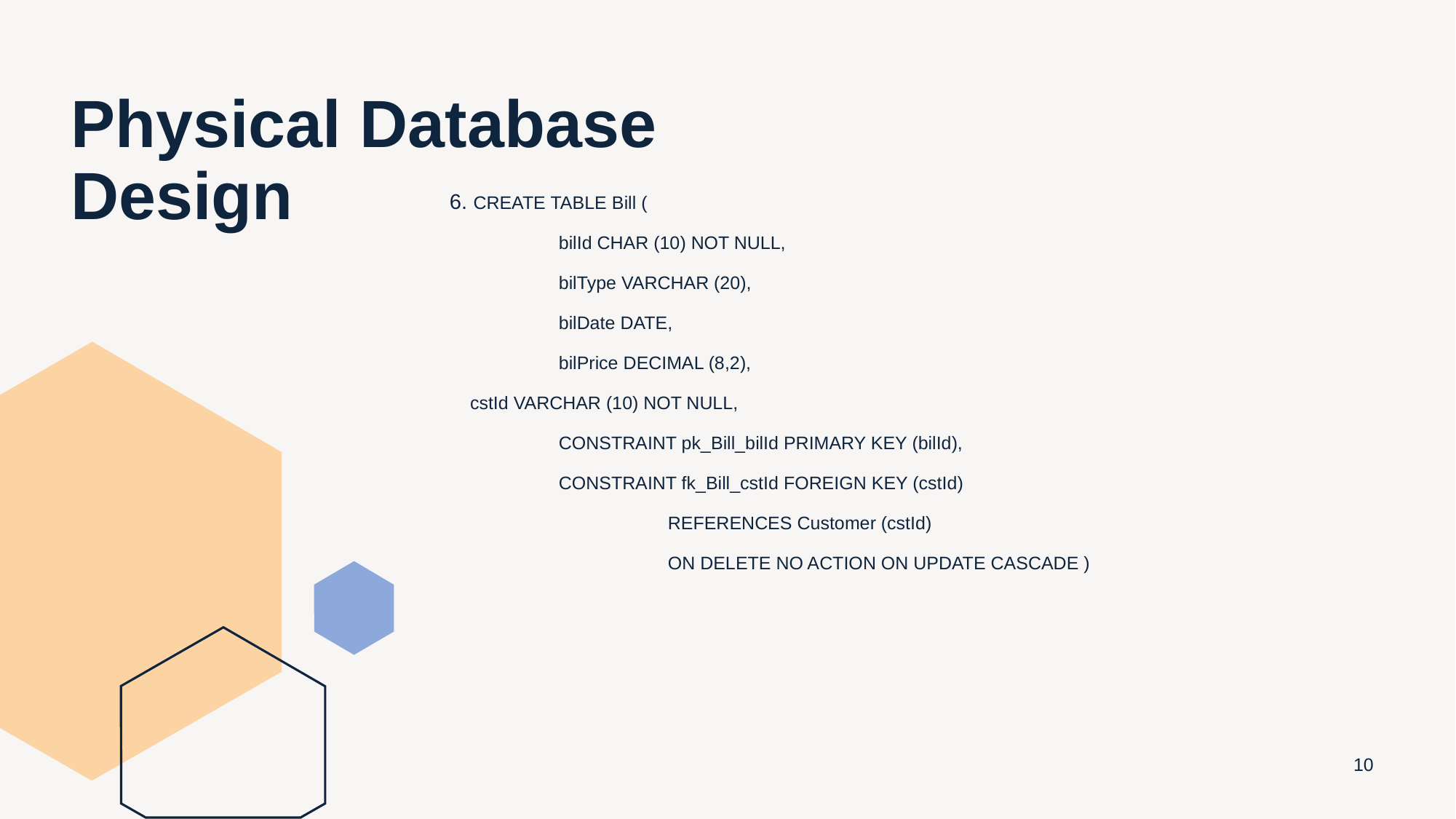

# Physical Database Design
6. CREATE TABLE Bill (
	bilId CHAR (10) NOT NULL,
	bilType VARCHAR (20),
	bilDate DATE,
	bilPrice DECIMAL (8,2),
    cstId VARCHAR (10) NOT NULL,
	CONSTRAINT pk_Bill_bilId PRIMARY KEY (bilId),
	CONSTRAINT fk_Bill_cstId FOREIGN KEY (cstId)
		REFERENCES Customer (cstId)
		ON DELETE NO ACTION ON UPDATE CASCADE )

10